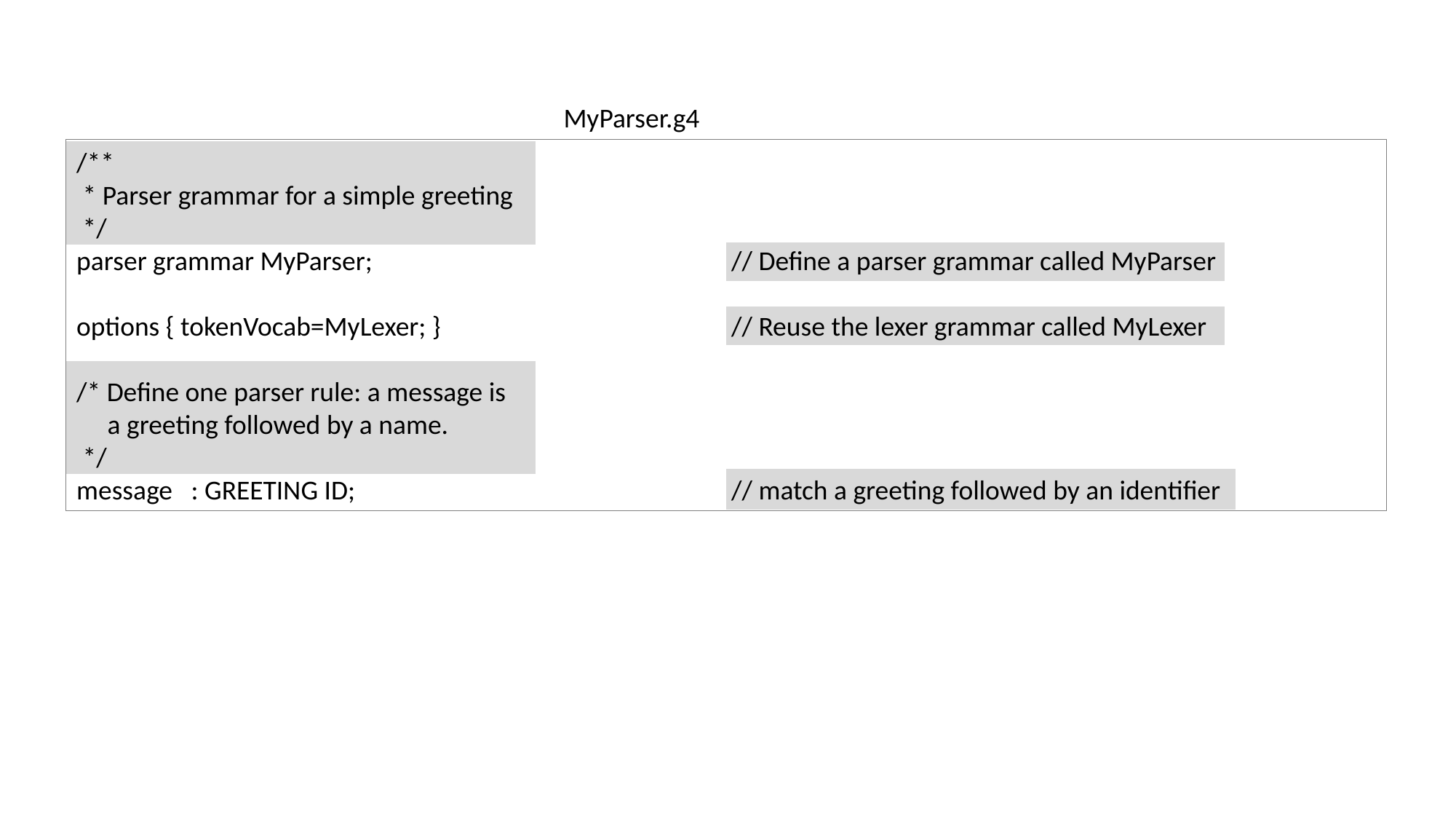

MyParser.g4
/**
 * Parser grammar for a simple greeting
 */
parser grammar MyParser;    				// Define a parser grammar called MyParser

options { tokenVocab=MyLexer; }			// Reuse the lexer grammar called MyLexer

/* Define one parser rule: a message is
     a greeting followed by a name.
 */
message   : GREETING ID;				// match a greeting followed by an identifier